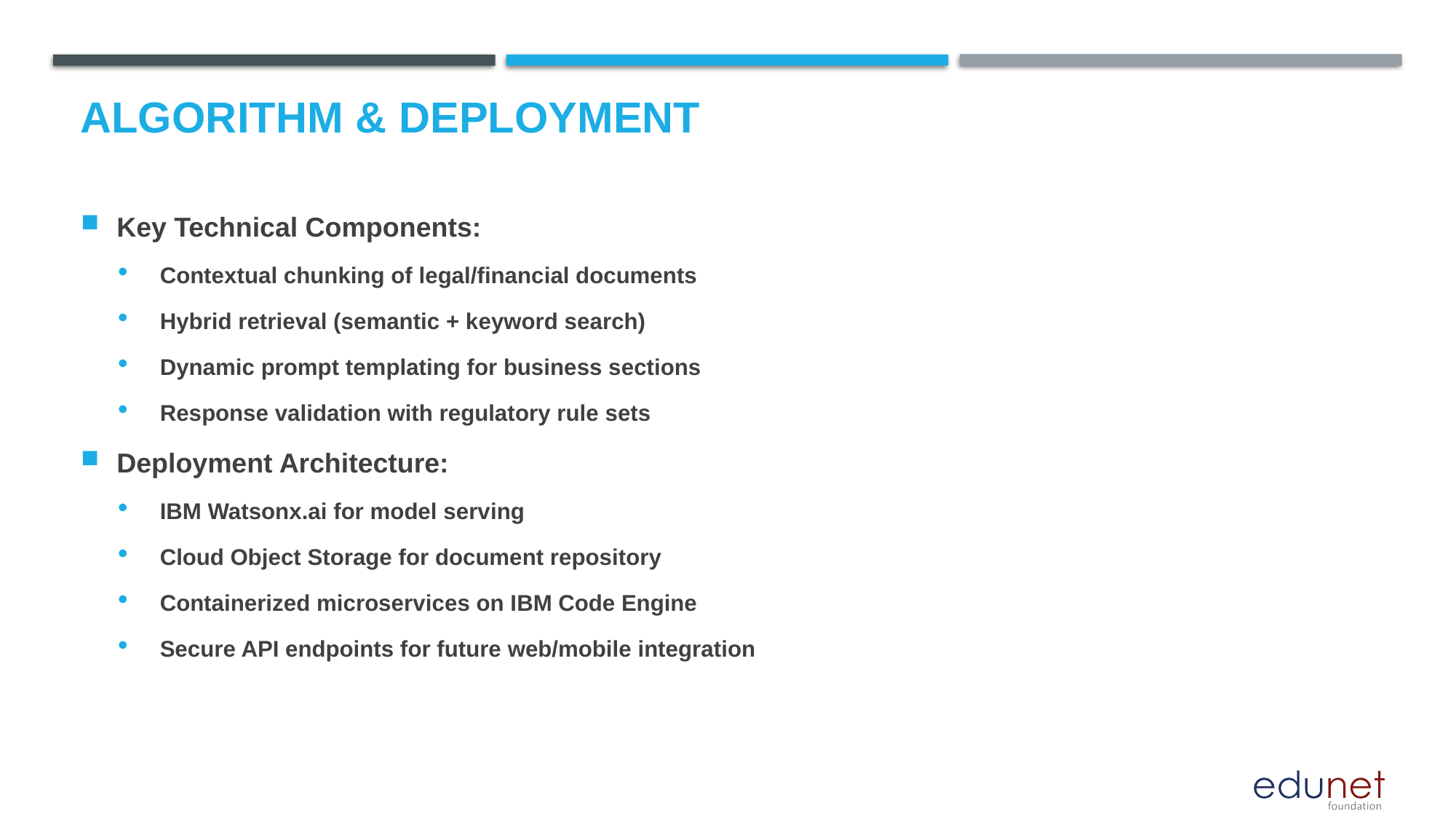

# Algorithm & Deployment
Key Technical Components:
Contextual chunking of legal/financial documents
Hybrid retrieval (semantic + keyword search)
Dynamic prompt templating for business sections
Response validation with regulatory rule sets
Deployment Architecture:
IBM Watsonx.ai for model serving
Cloud Object Storage for document repository
Containerized microservices on IBM Code Engine
Secure API endpoints for future web/mobile integration